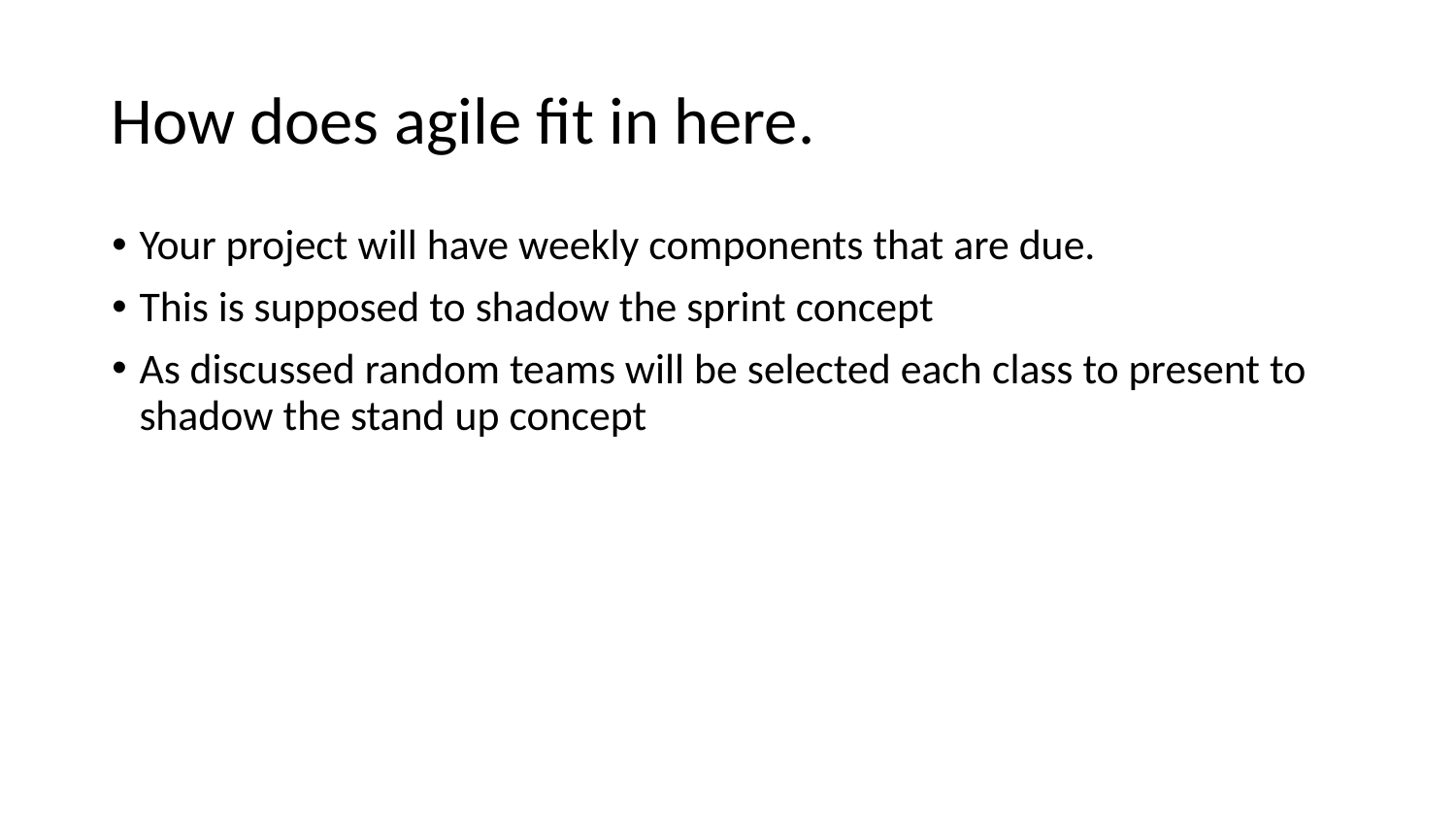

# How does agile fit in here.
Your project will have weekly components that are due.
This is supposed to shadow the sprint concept
As discussed random teams will be selected each class to present to shadow the stand up concept